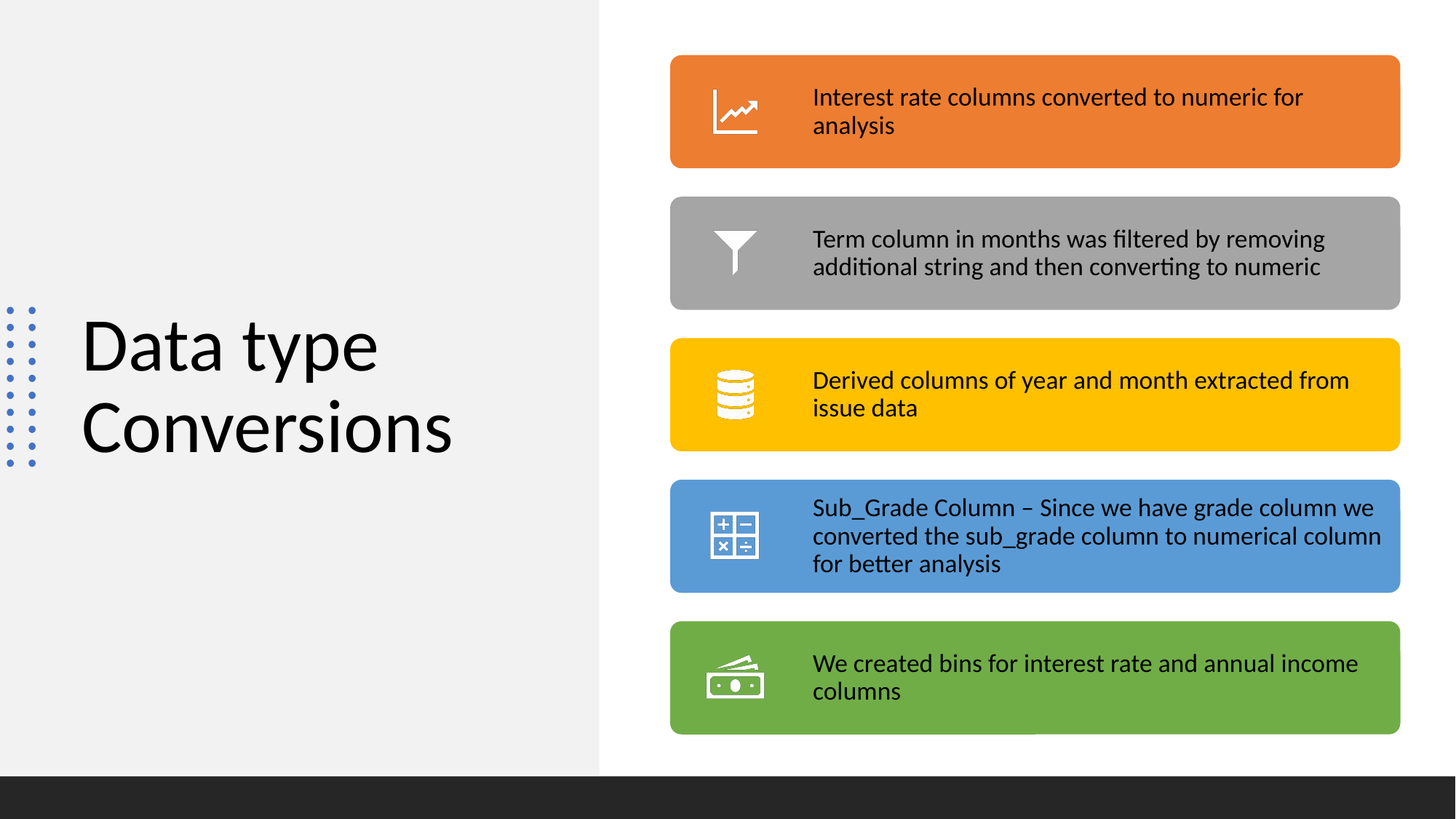

Interest rate columns converted to numeric for analysis
Term column in months was filtered by removing additional string and then converting to numeric
Derived columns of year and month extracted from issue data
Sub_Grade Column – Since we have grade column we converted the sub_grade column to numerical column for better analysis
We created bins for interest rate and annual income columns
# Data type Conversions